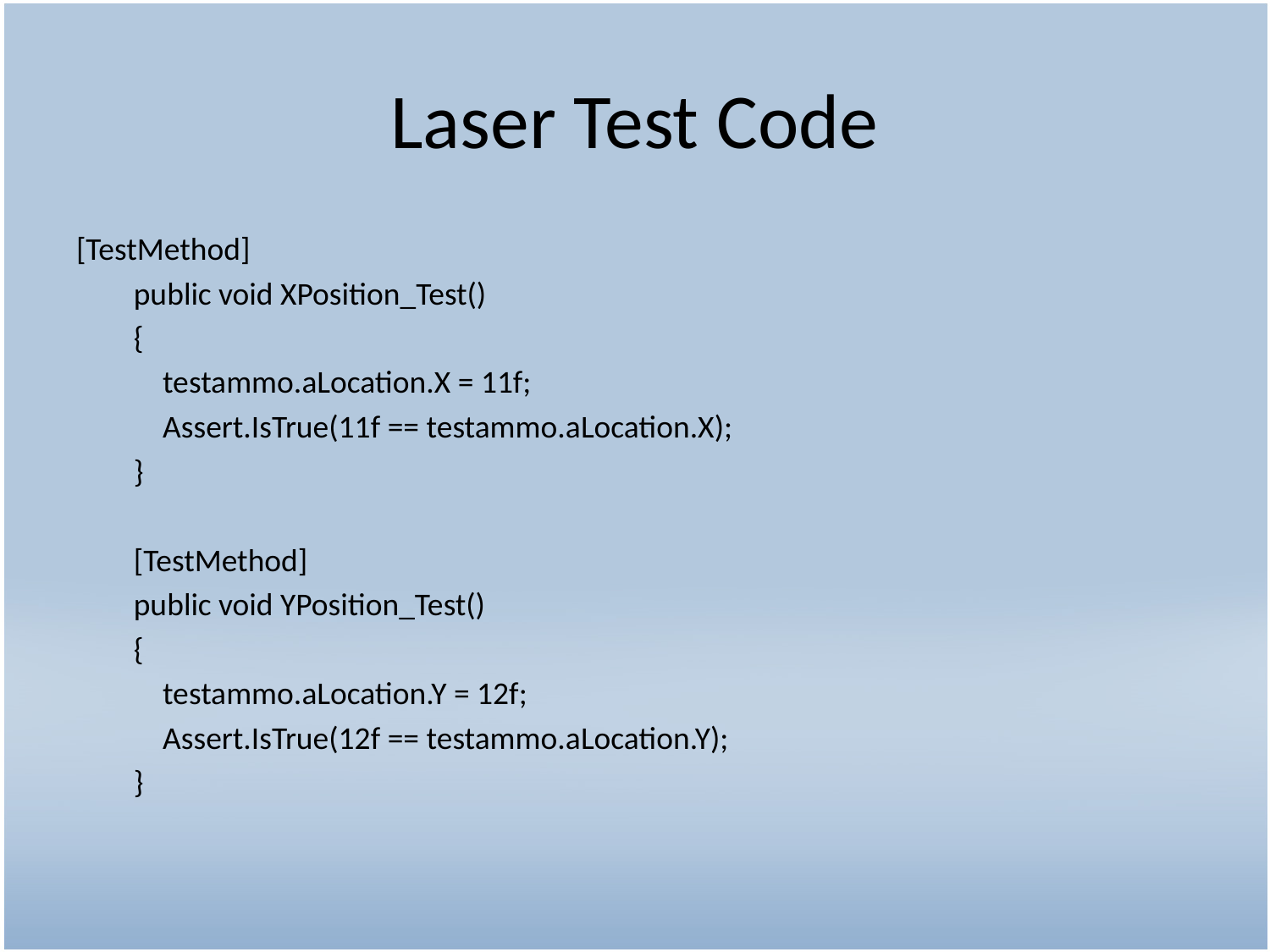

# Laser Test Code
[TestMethod]
        public void XPosition_Test()
        {
            testammo.aLocation.X = 11f;
            Assert.IsTrue(11f == testammo.aLocation.X);
        }

        [TestMethod]
        public void YPosition_Test()
        {
            testammo.aLocation.Y = 12f;
            Assert.IsTrue(12f == testammo.aLocation.Y);
        }